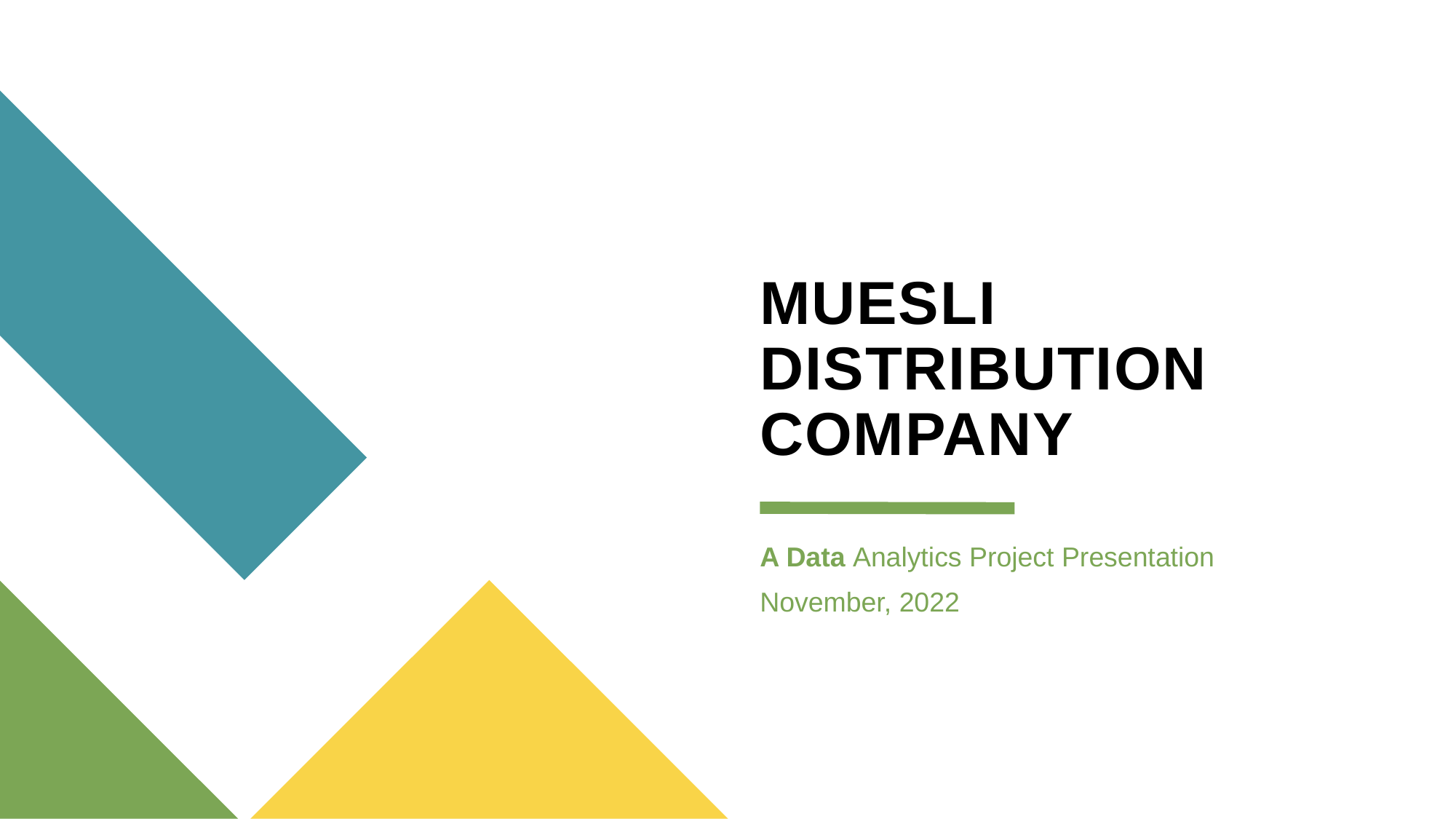

# MUESLI DISTRIBUTION COMPANY
A Data Analytics Project Presentation
November, 2022